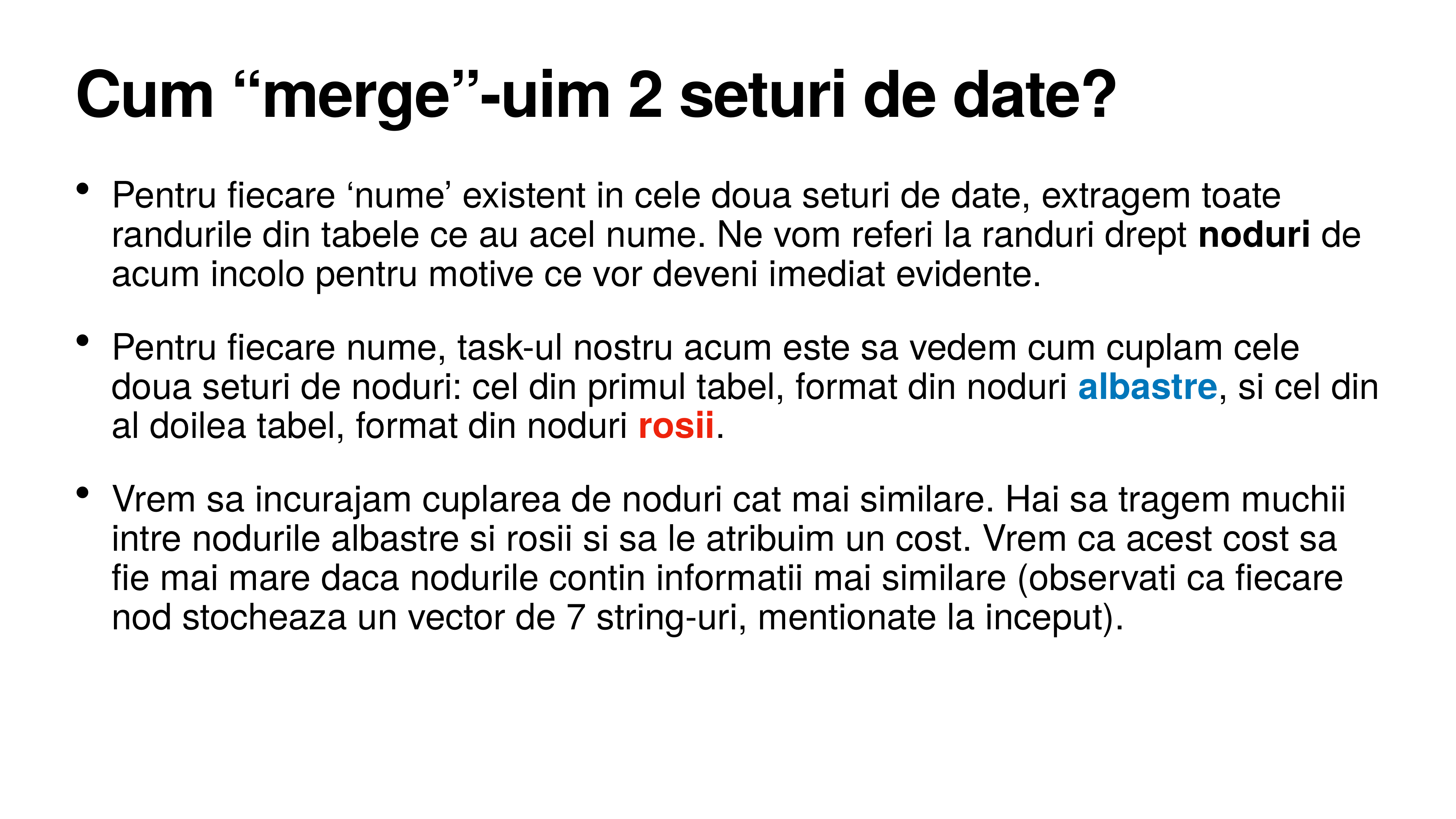

# Cum “merge”-uim 2 seturi de date?
Pentru fiecare ‘nume’ existent in cele doua seturi de date, extragem toate randurile din tabele ce au acel nume. Ne vom referi la randuri drept noduri de acum incolo pentru motive ce vor deveni imediat evidente.
Pentru fiecare nume, task-ul nostru acum este sa vedem cum cuplam cele doua seturi de noduri: cel din primul tabel, format din noduri albastre, si cel din al doilea tabel, format din noduri rosii.
Vrem sa incurajam cuplarea de noduri cat mai similare. Hai sa tragem muchii intre nodurile albastre si rosii si sa le atribuim un cost. Vrem ca acest cost sa fie mai mare daca nodurile contin informatii mai similare (observati ca fiecare nod stocheaza un vector de 7 string-uri, mentionate la inceput).